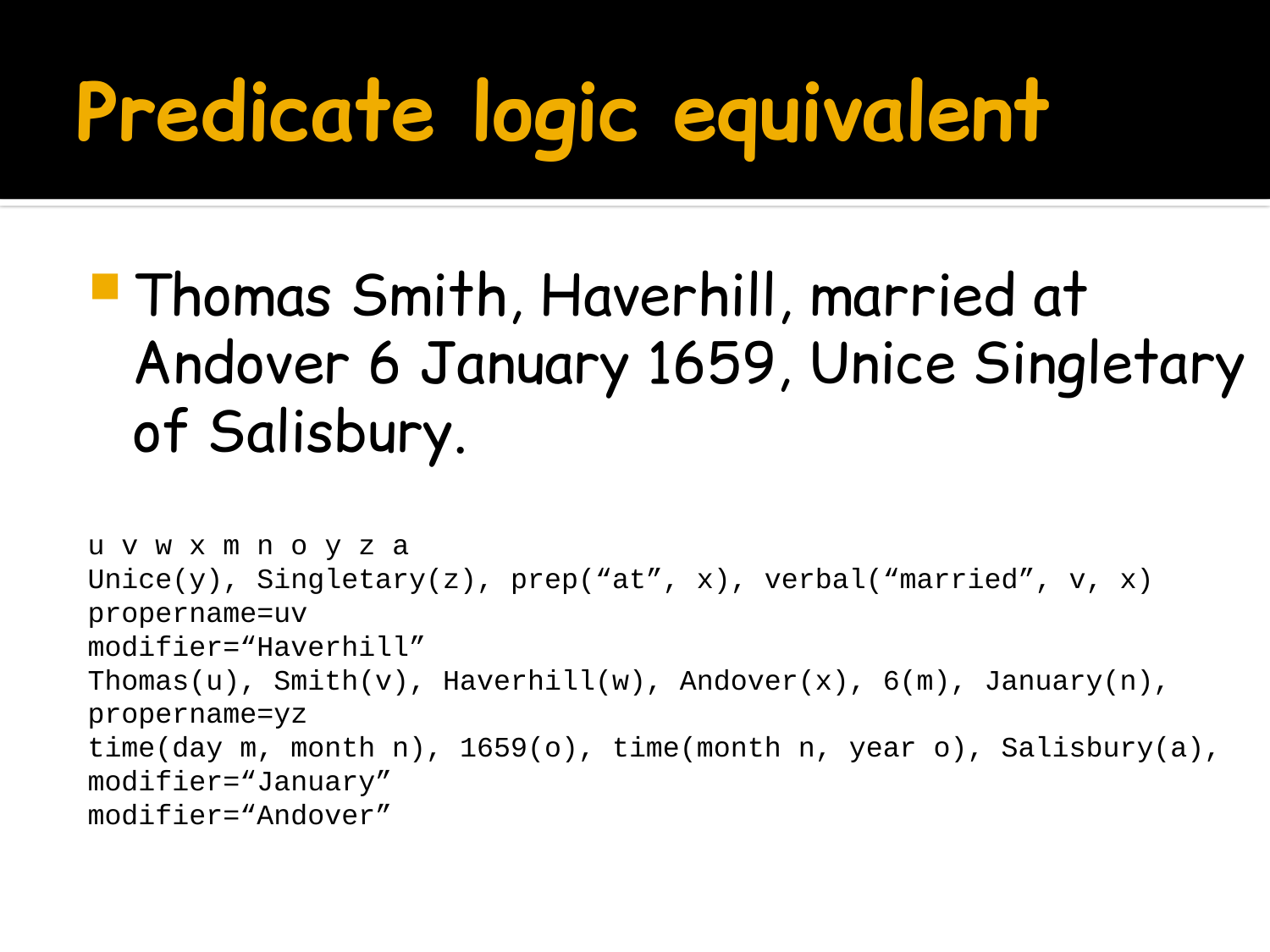

# Predicate logic equivalent
Thomas Smith, Haverhill, married at Andover 6 January 1659, Unice Singletary of Salisbury.

u v w x m n o y z a
Unice(y), Singletary(z), prep(“at”, x), verbal(“married”, v, x)
propername=uv
modifier=“Haverhill”
Thomas(u), Smith(v), Haverhill(w), Andover(x), 6(m), January(n),
propername=yz
time(day m, month n), 1659(o), time(month n, year o), Salisbury(a),
modifier=“January”
modifier=“Andover”